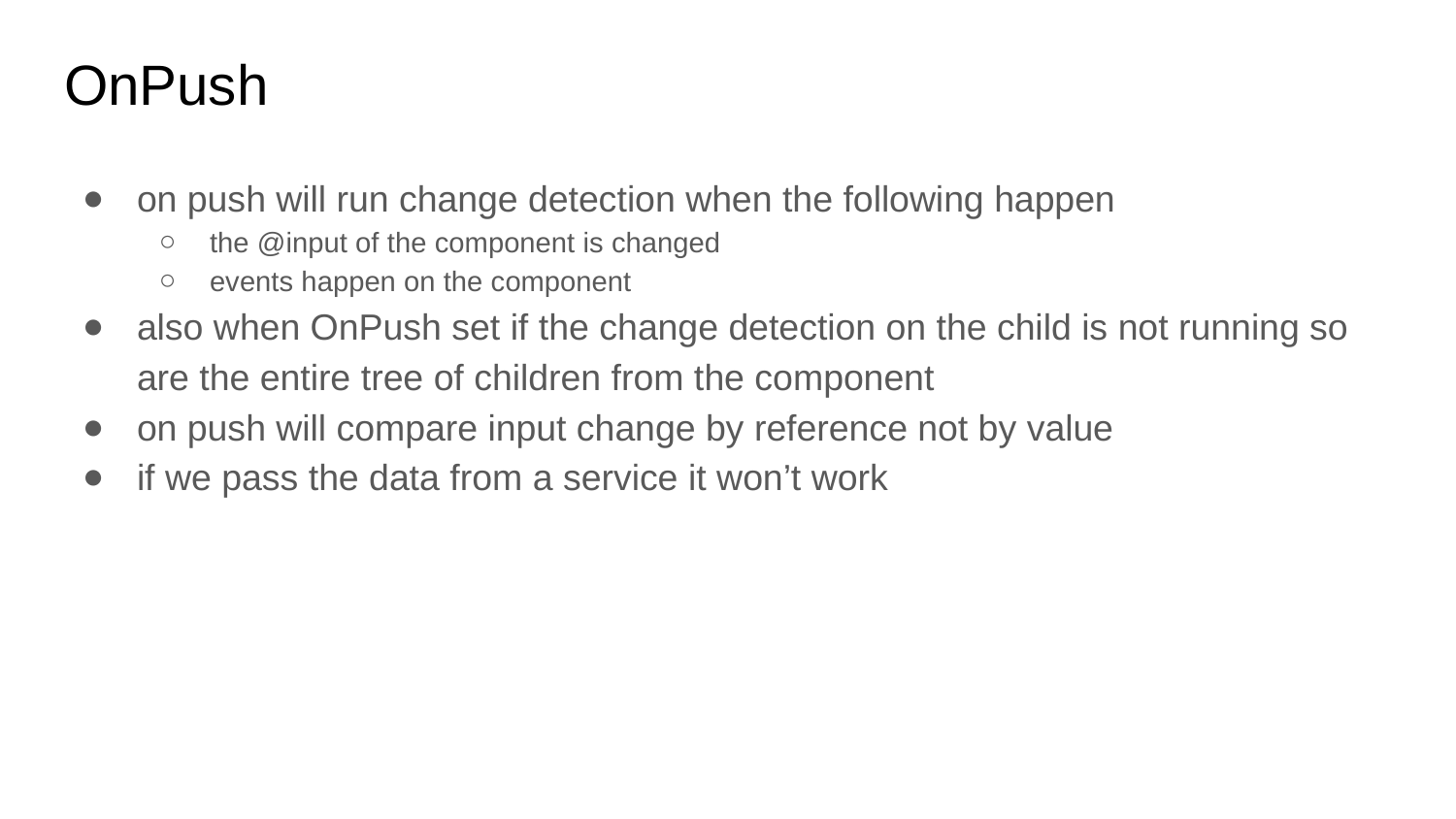

# OnPush
on push will run change detection when the following happen
the @input of the component is changed
events happen on the component
also when OnPush set if the change detection on the child is not running so are the entire tree of children from the component
on push will compare input change by reference not by value
if we pass the data from a service it won’t work